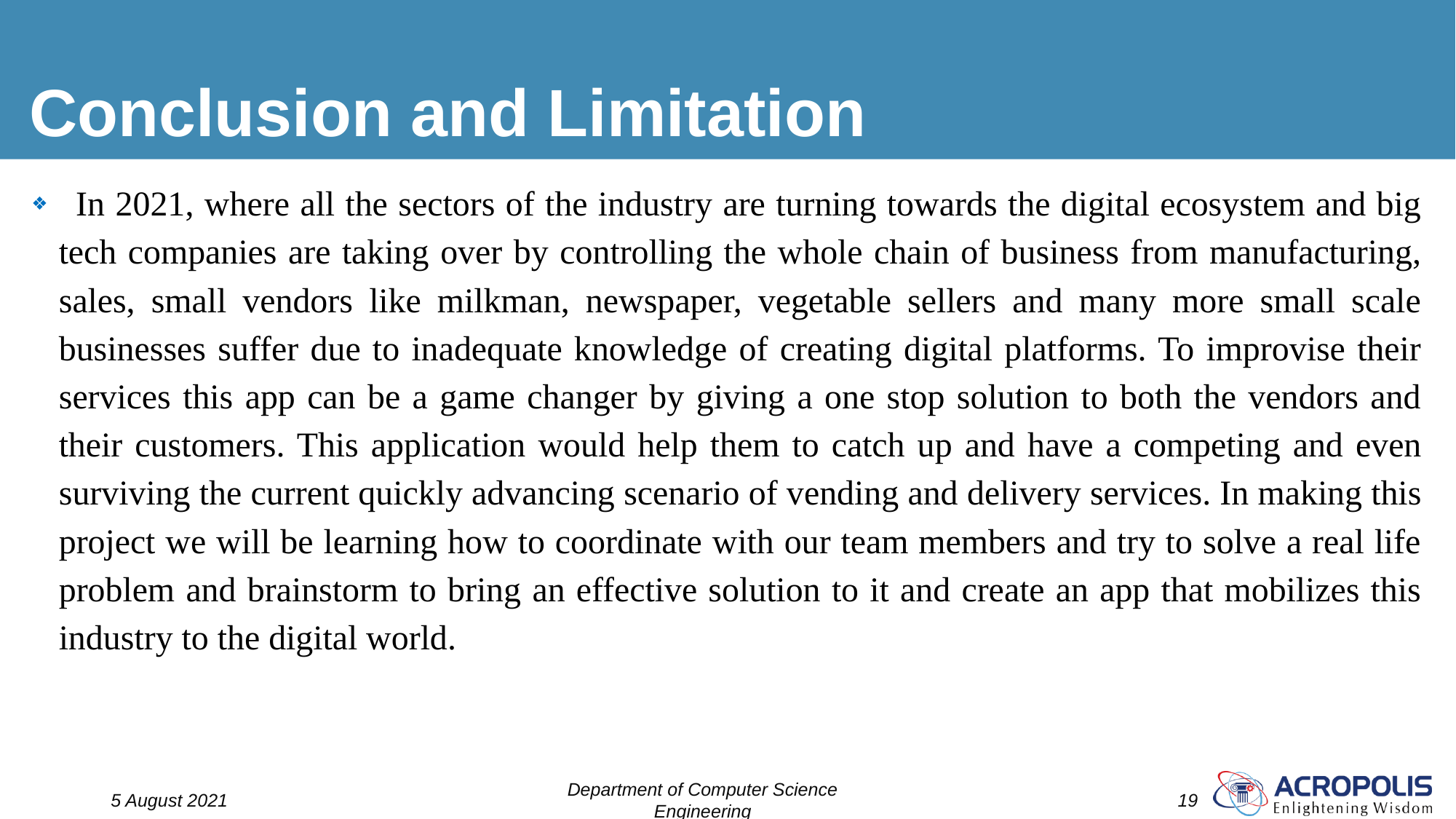

# Conclusion and Limitation
  In 2021, where all the sectors of the industry are turning towards the digital ecosystem and big tech companies are taking over by controlling the whole chain of business from manufacturing, sales, small vendors like milkman, newspaper, vegetable sellers and many more small scale businesses suffer due to inadequate knowledge of creating digital platforms. To improvise their services this app can be a game changer by giving a one stop solution to both the vendors and their customers. This application would help them to catch up and have a competing and even surviving the current quickly advancing scenario of vending and delivery services. In making this project we will be learning how to coordinate with our team members and try to solve a real life problem and brainstorm to bring an effective solution to it and create an app that mobilizes this industry to the digital world.

5 August 2021
Department of Computer Science Engineering
19